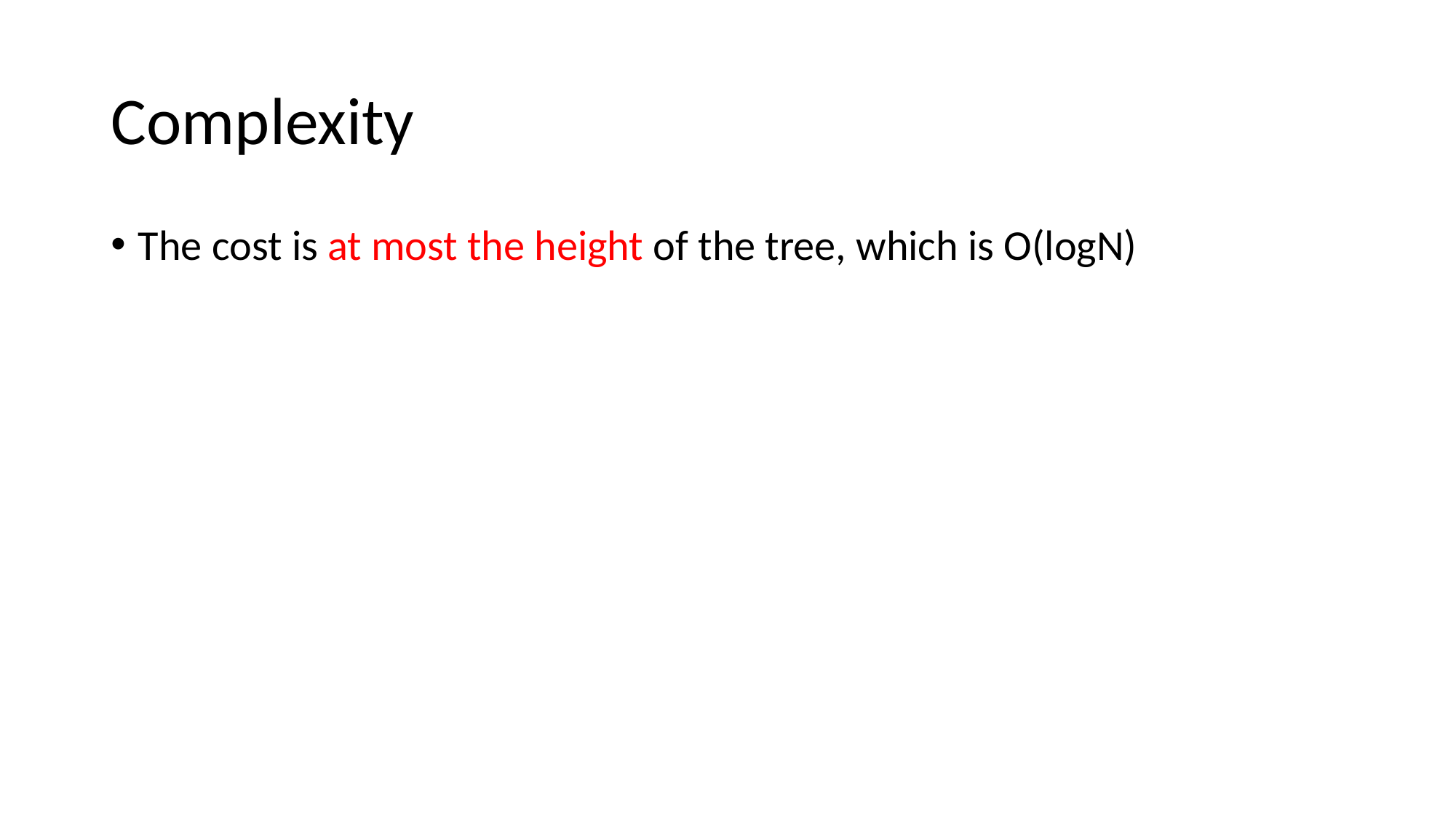

# Complexity
The cost is at most the height of the tree, which is O(logN)